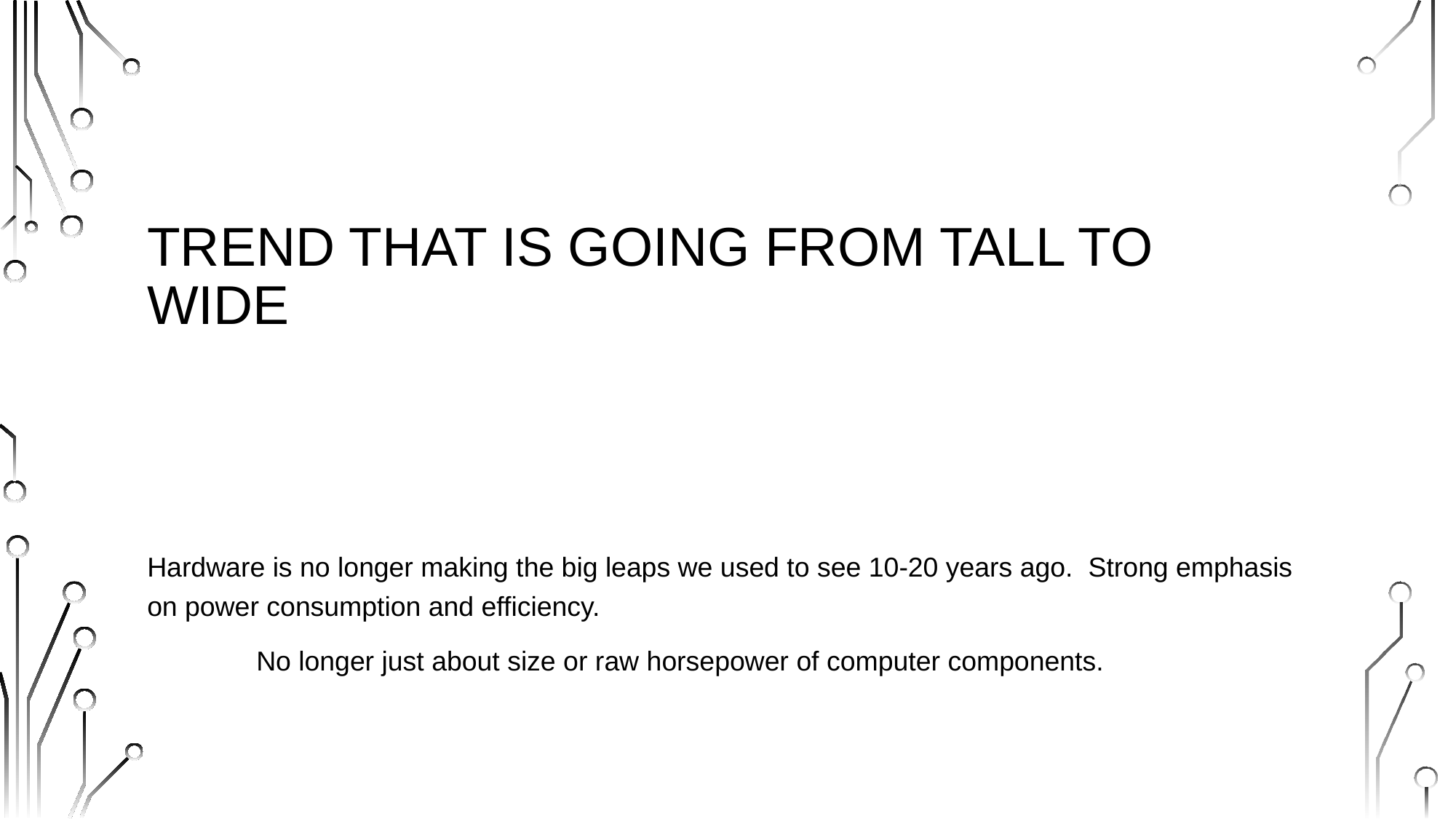

# Trend that is going from tall to wide
Hardware is no longer making the big leaps we used to see 10-20 years ago.  Strong emphasis on power consumption and efficiency.
	No longer just about size or raw horsepower of computer components.